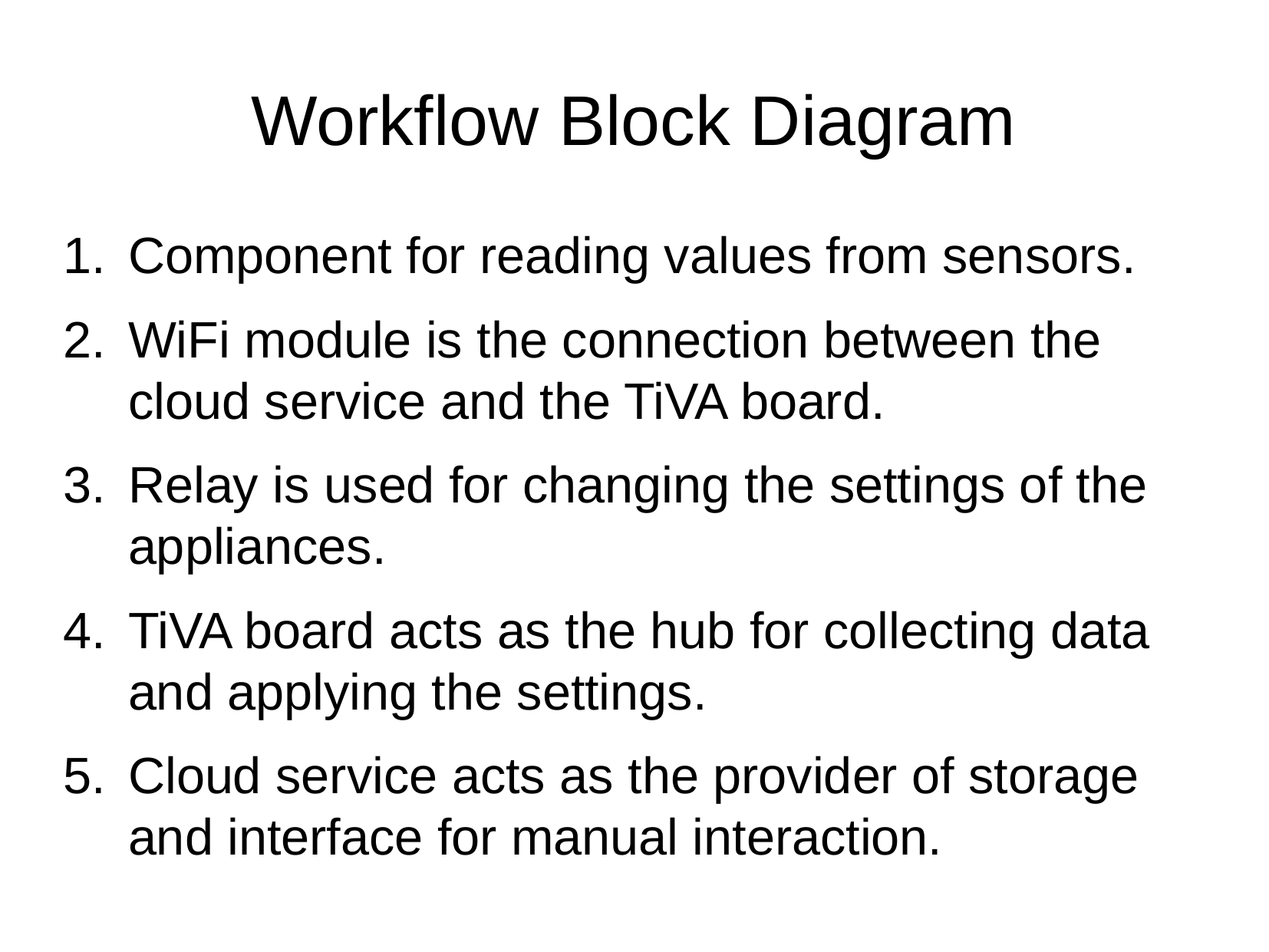

# Workflow Block Diagram
Component for reading values from sensors.
WiFi module is the connection between the cloud service and the TiVA board.
Relay is used for changing the settings of the appliances.
TiVA board acts as the hub for collecting data and applying the settings.
Cloud service acts as the provider of storage and interface for manual interaction.